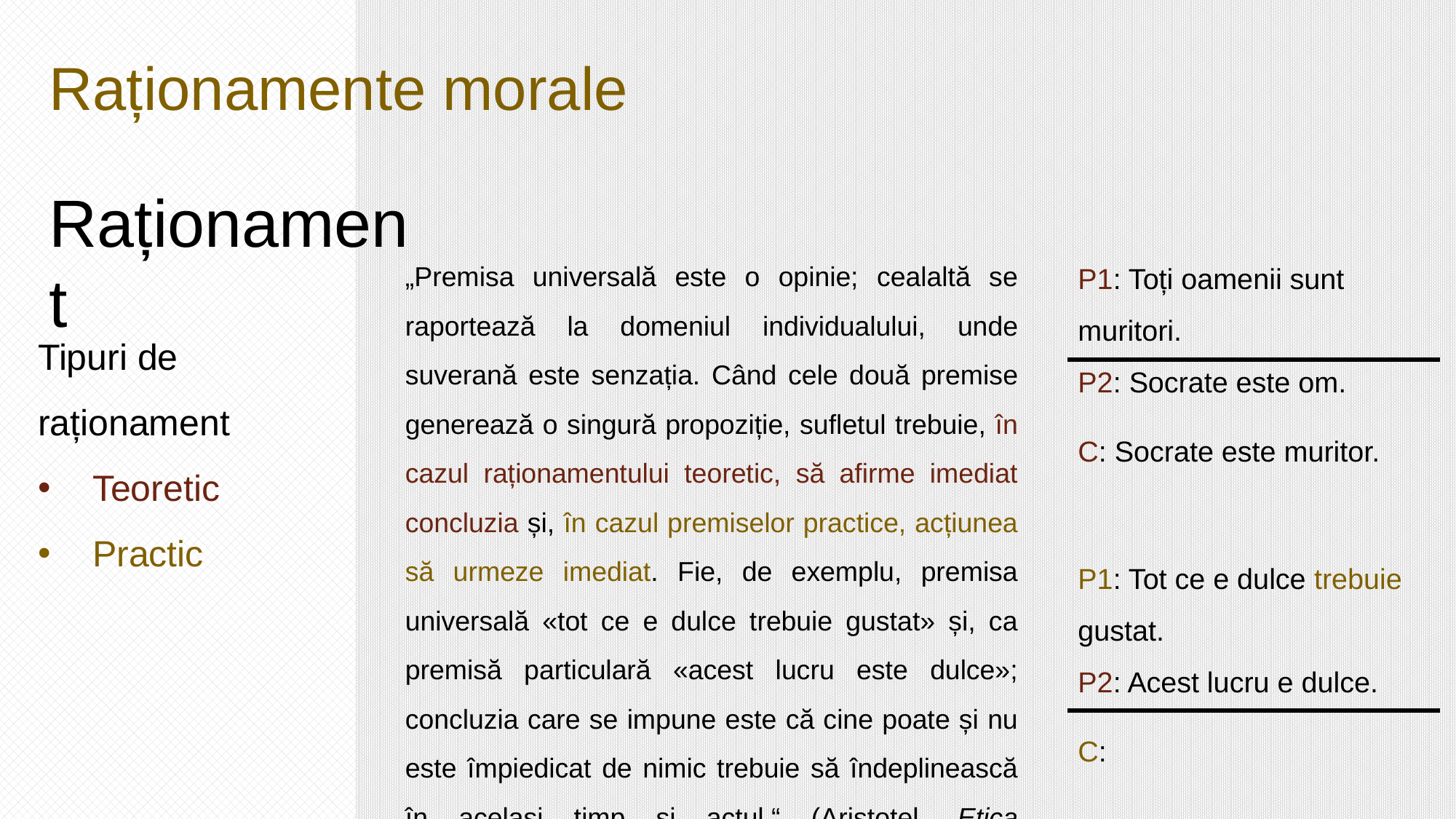

Raționamente morale
Raționament
„Premisa universală este o opinie; cealaltă se raportează la domeniul individualului, unde suverană este senzația. Când cele două premise generează o singură propoziție, sufletul trebuie, în cazul raționamentului teoretic, să afirme imediat concluzia și, în cazul premiselor practice, acțiunea să urmeze imediat. Fie, de exemplu, premisa universală «tot ce e dulce trebuie gustat» și, ca premisă particulară «acest lucru este dulce»; concluzia care se impune este că cine poate și nu este împiedicat de nimic trebuie să îndeplinească în același timp și actul.“ (Aristotel, Etica nicomahică, VII, 3, 1147a; trad. mod.)
P1: Toți oamenii sunt muritori.
P2: Socrate este om.
C: Socrate este muritor.
Tipuri de raționament
Teoretic
Practic
P1: Tot ce e dulce trebuie gustat.
P2: Acest lucru e dulce.
C: